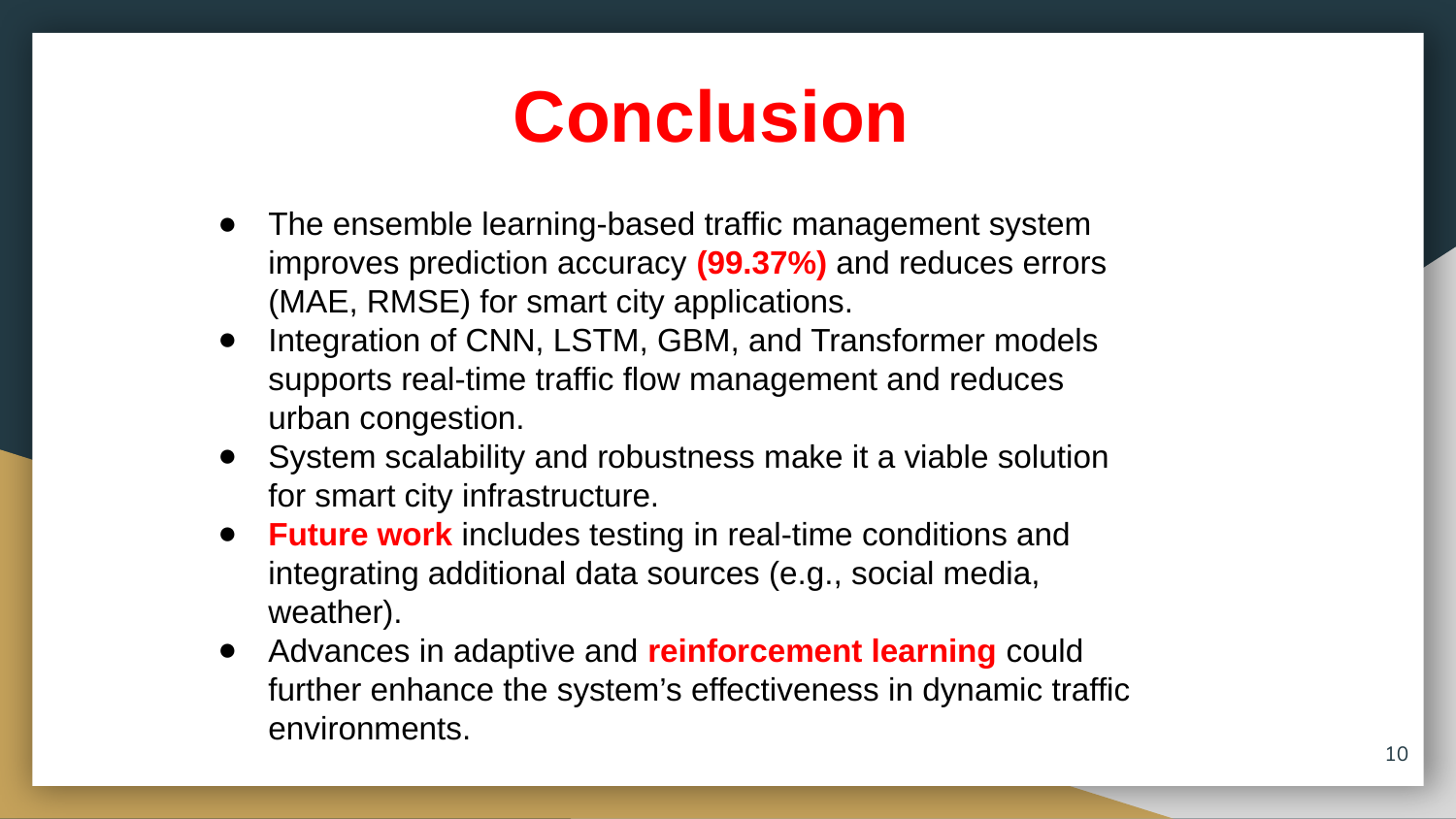

# Conclusion
The ensemble learning-based traffic management system improves prediction accuracy (99.37%) and reduces errors (MAE, RMSE) for smart city applications.
Integration of CNN, LSTM, GBM, and Transformer models supports real-time traffic flow management and reduces urban congestion.
System scalability and robustness make it a viable solution for smart city infrastructure.
Future work includes testing in real-time conditions and integrating additional data sources (e.g., social media, weather).
Advances in adaptive and reinforcement learning could further enhance the system’s effectiveness in dynamic traffic environments.
10